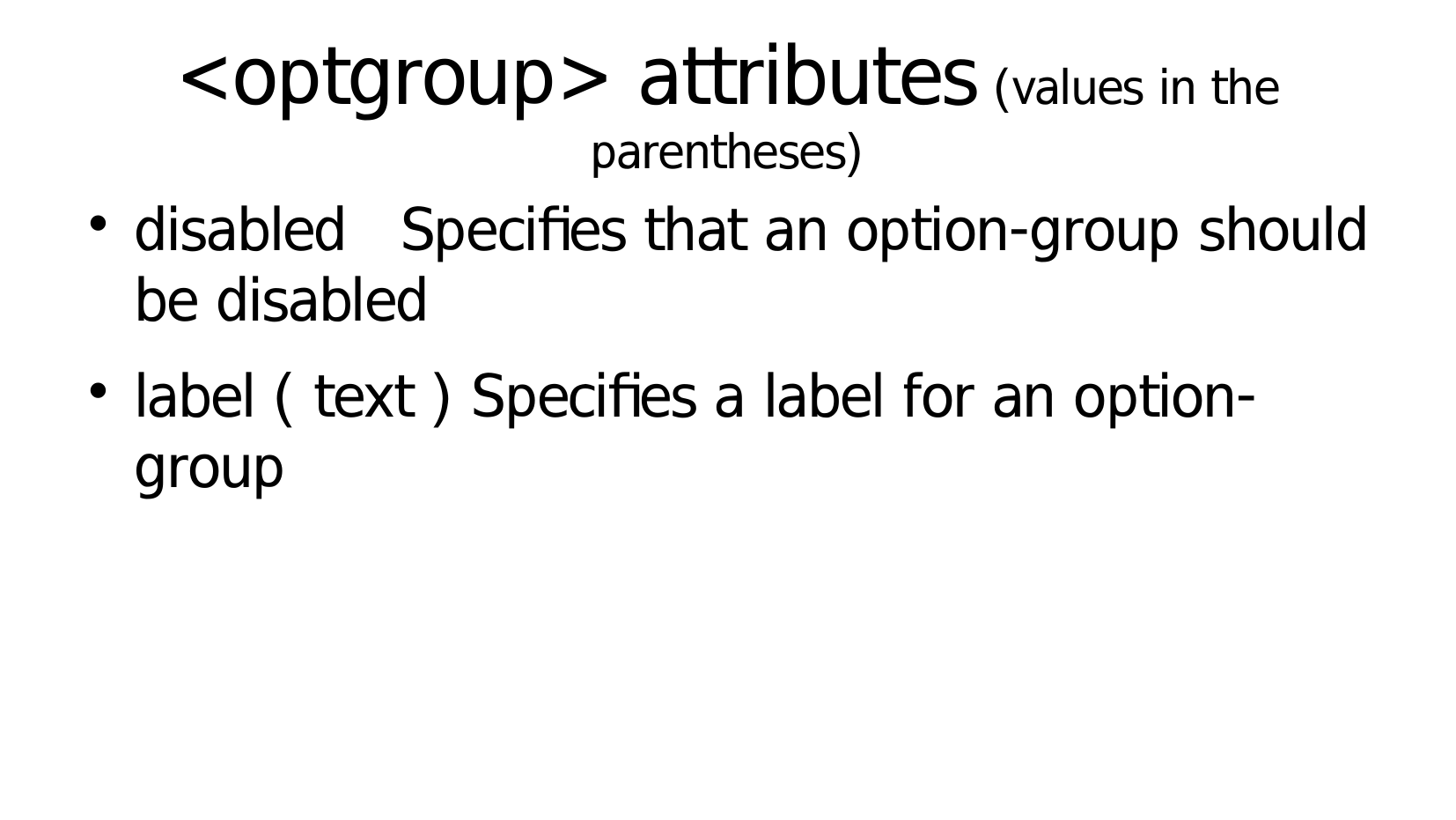

<optgroup> attributes (values in the parentheses)
disabled   Specifies that an option-group should be disabled
label ( text ) Specifies a label for an option-group